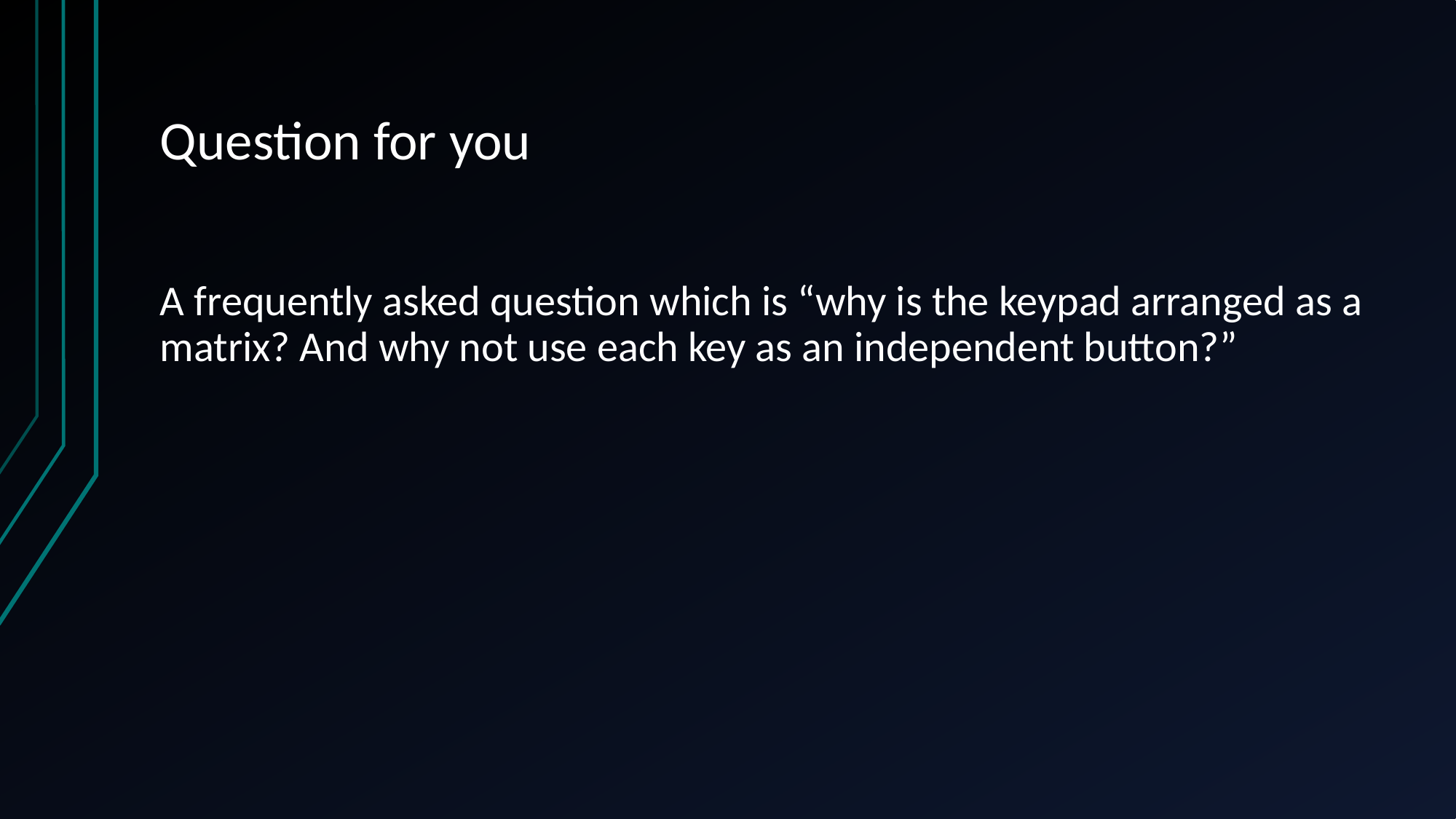

# Question for you
A frequently asked question which is “why is the keypad arranged as a matrix? And why not use each key as an independent button?”